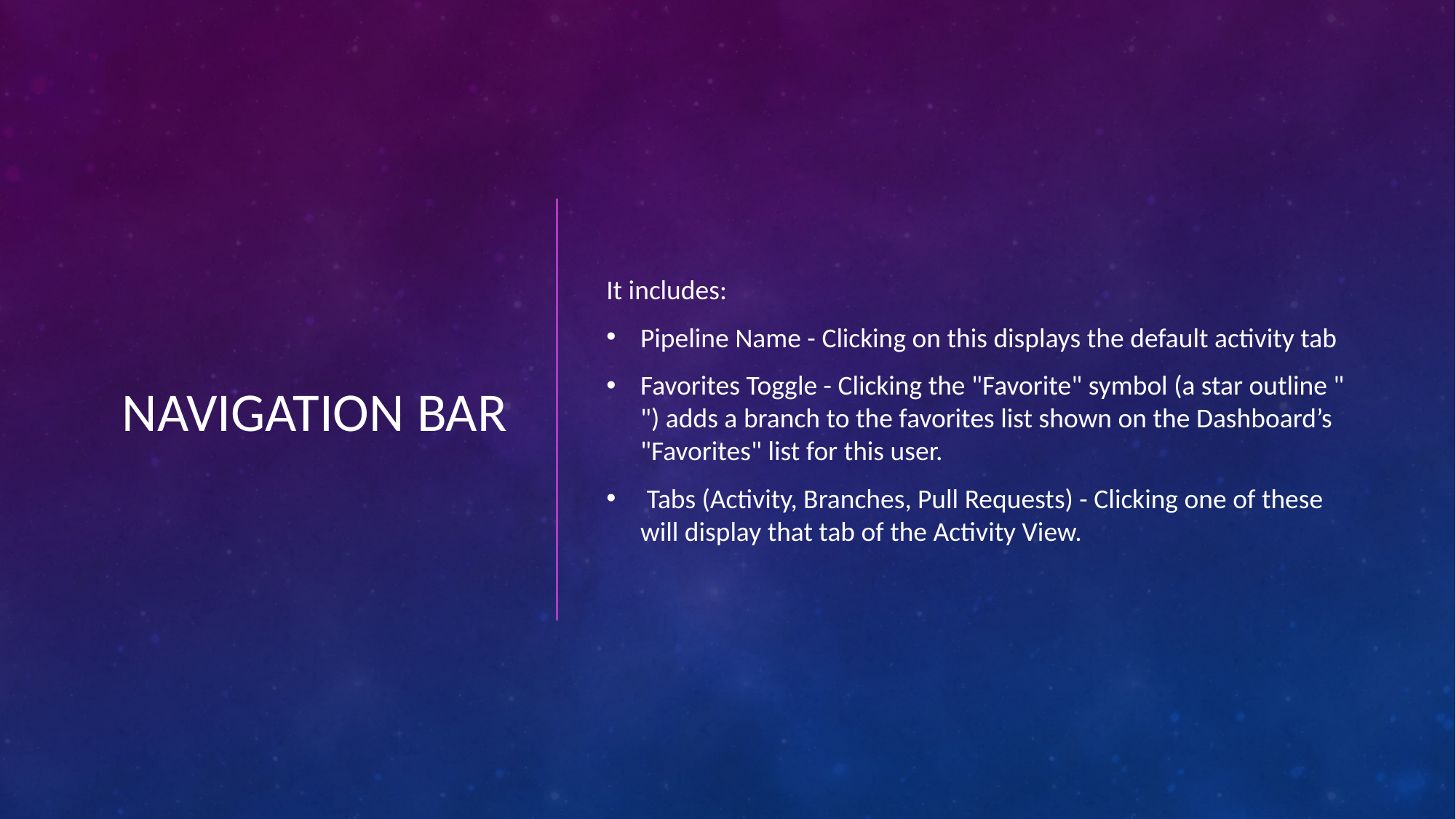

# Navigation Bar
It includes:
Pipeline Name - Clicking on this displays the default activity tab
Favorites Toggle - Clicking the "Favorite" symbol (a star outline " ") adds a branch to the favorites list shown on the Dashboard’s "Favorites" list for this user.
 Tabs (Activity, Branches, Pull Requests) - Clicking one of these will display that tab of the Activity View.